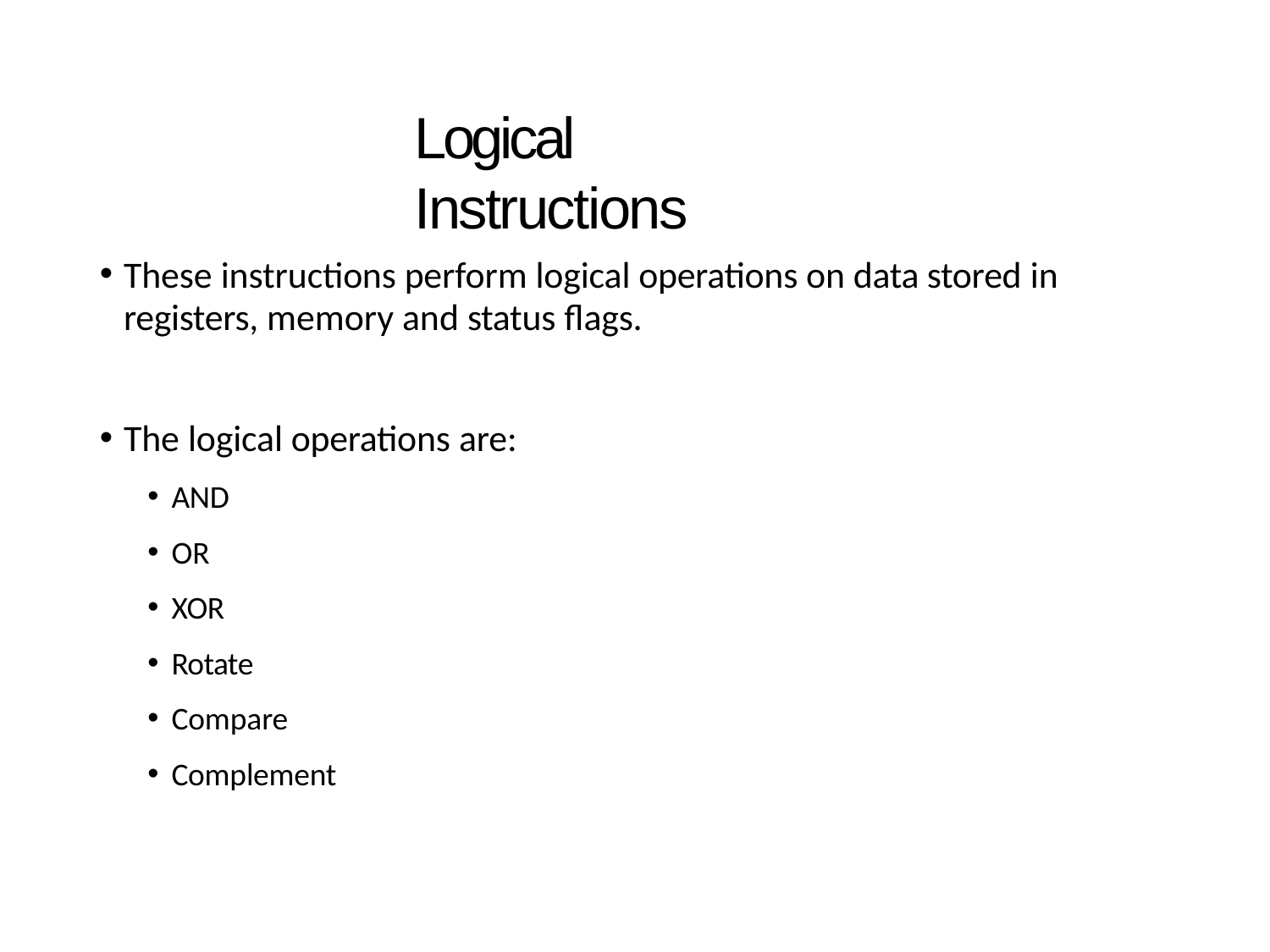

# Logical Instructions
These instructions perform logical operations on data stored in registers, memory and status flags.

The logical operations are:
AND
OR
XOR
Rotate
Compare
Complement